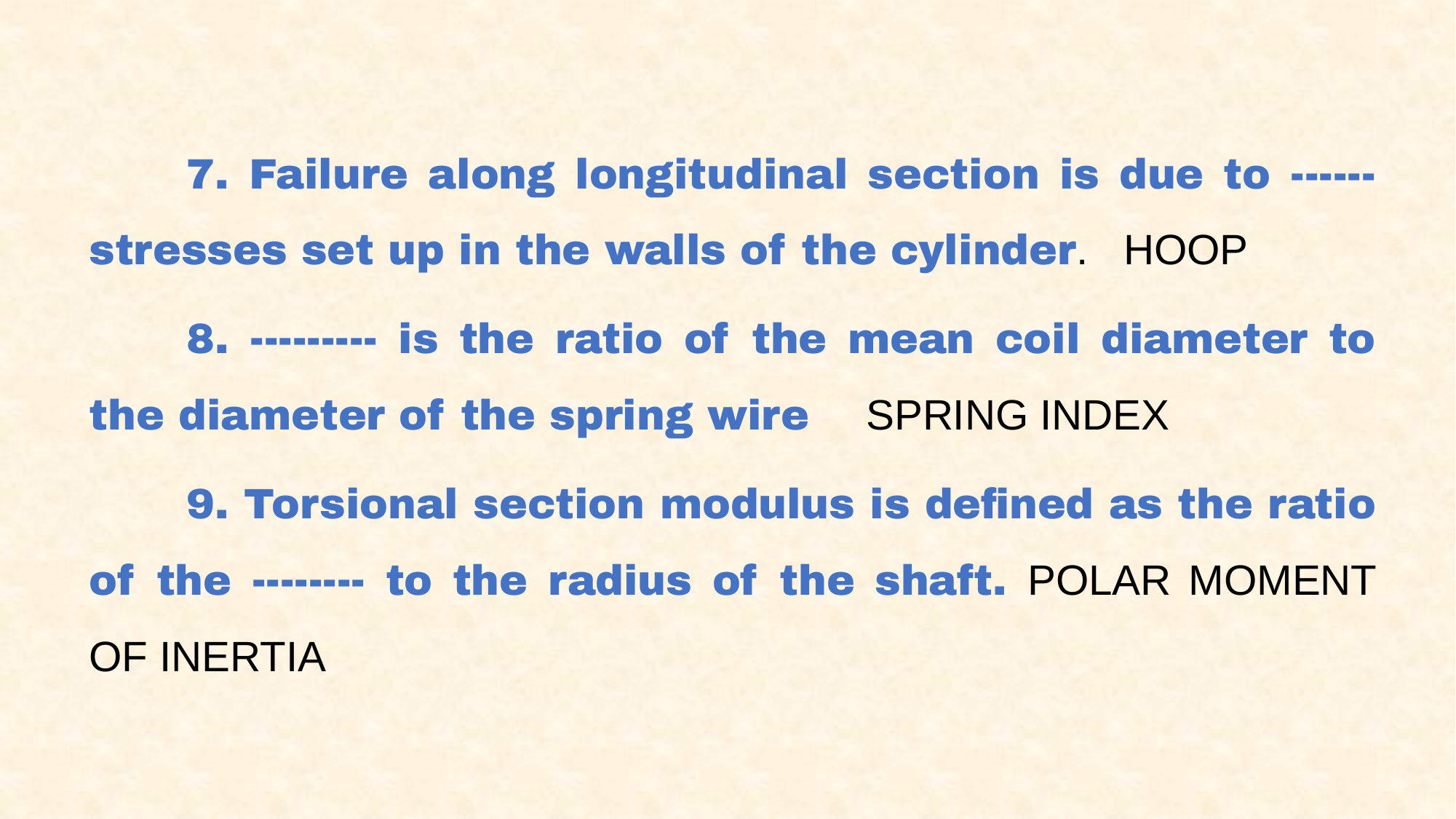

7. Failure along longitudinal section is due to ------ stresses set up in the walls of the cylinder.   HOOP
8. --------- is the ratio of the mean coil diameter to the diameter of the spring wire    SPRING INDEX
9. Torsional section modulus is defined as the ratio of the -------- to the radius of the shaft. POLAR MOMENT OF INERTIA